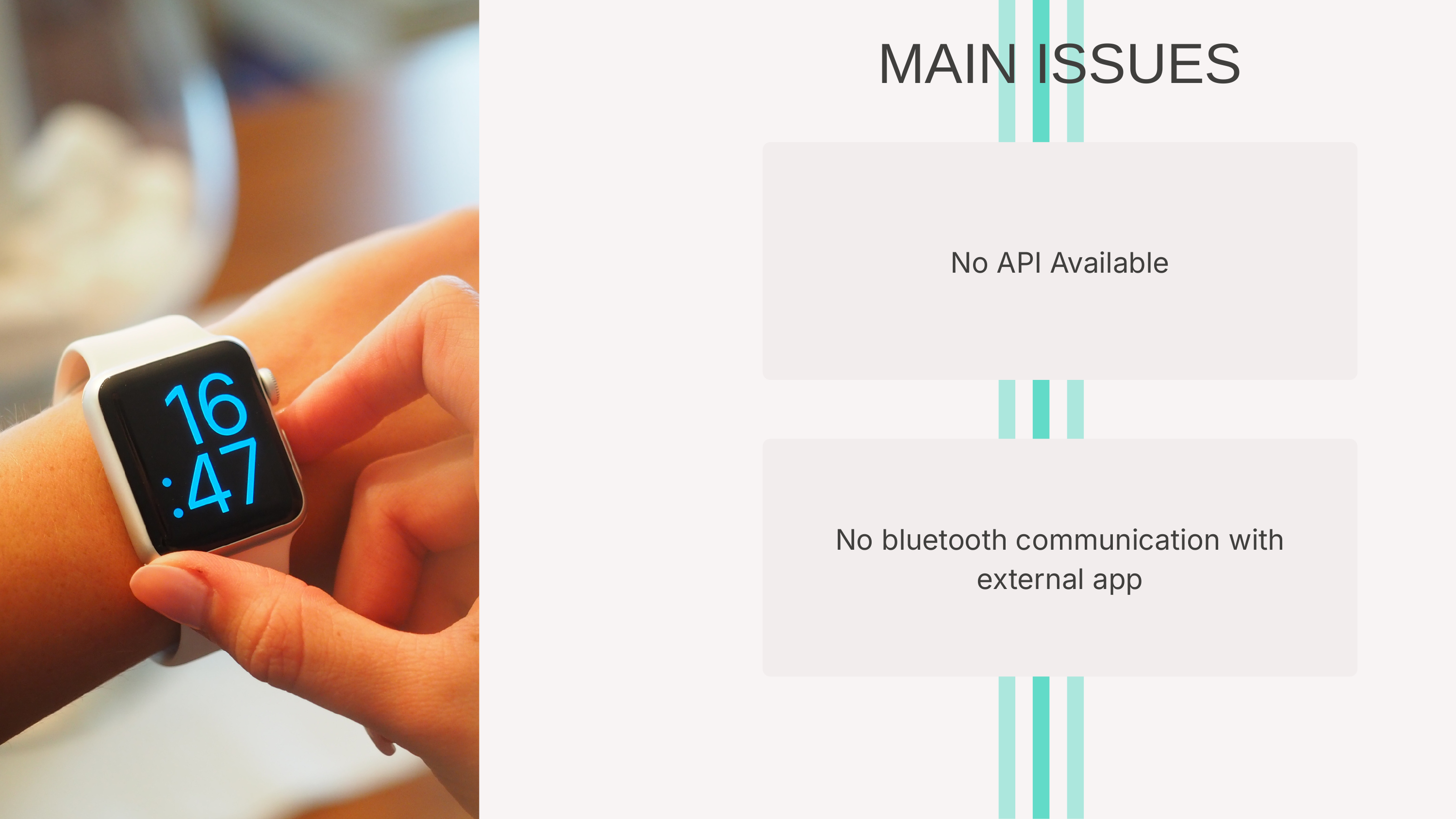

MAIN ISSUES

No API Available

No bluetooth communication with external app